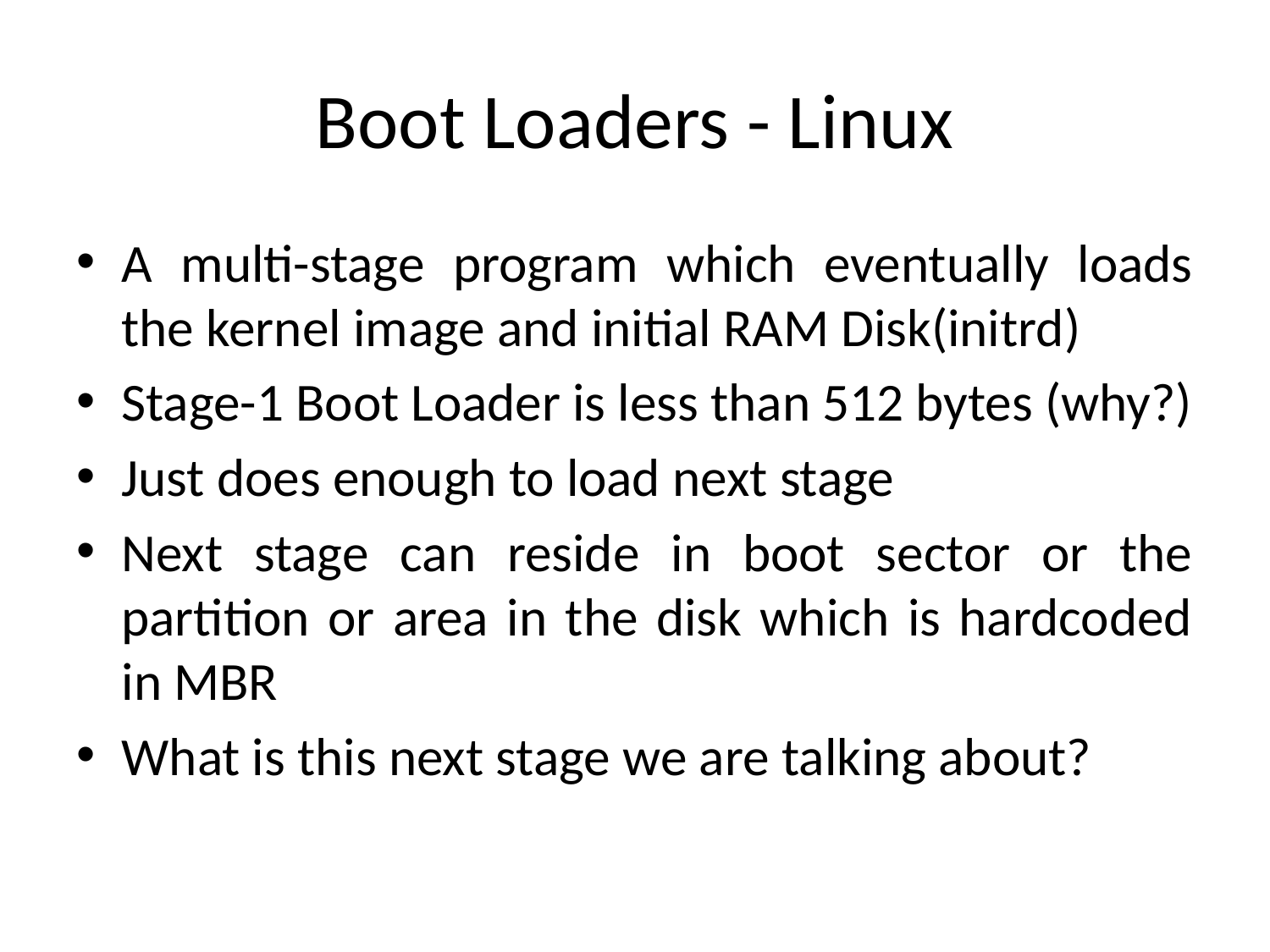

# Boot Loaders - Linux
A multi-stage program which eventually loads the kernel image and initial RAM Disk(initrd)
Stage-1 Boot Loader is less than 512 bytes (why?)
Just does enough to load next stage
Next stage can reside in boot sector or the partition or area in the disk which is hardcoded in MBR
What is this next stage we are talking about?